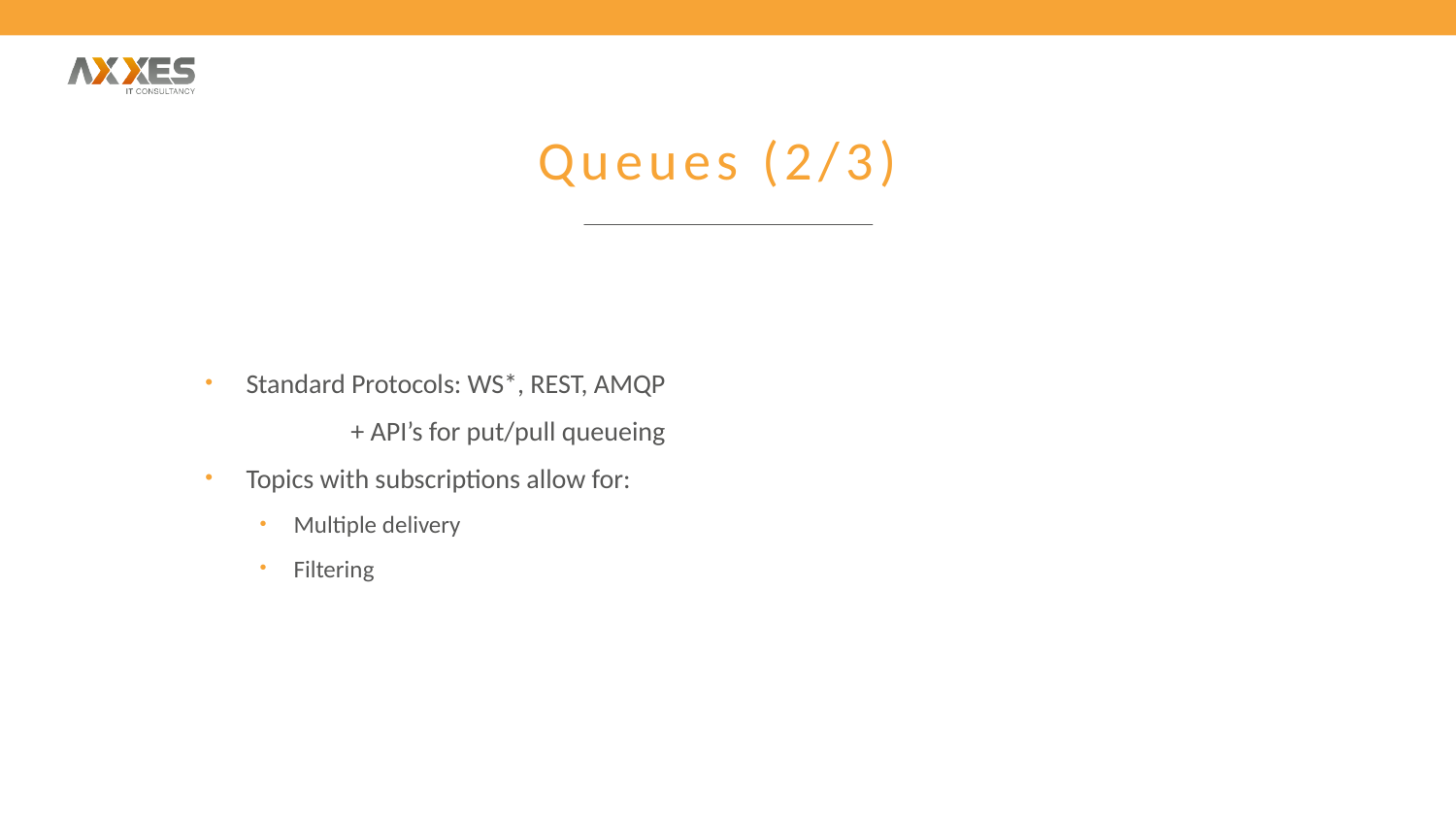

# Queues (2/3)

Standard Protocols: WS*, REST, AMQP
	+ API’s for put/pull queueing
Topics with subscriptions allow for:
Multiple delivery
Filtering